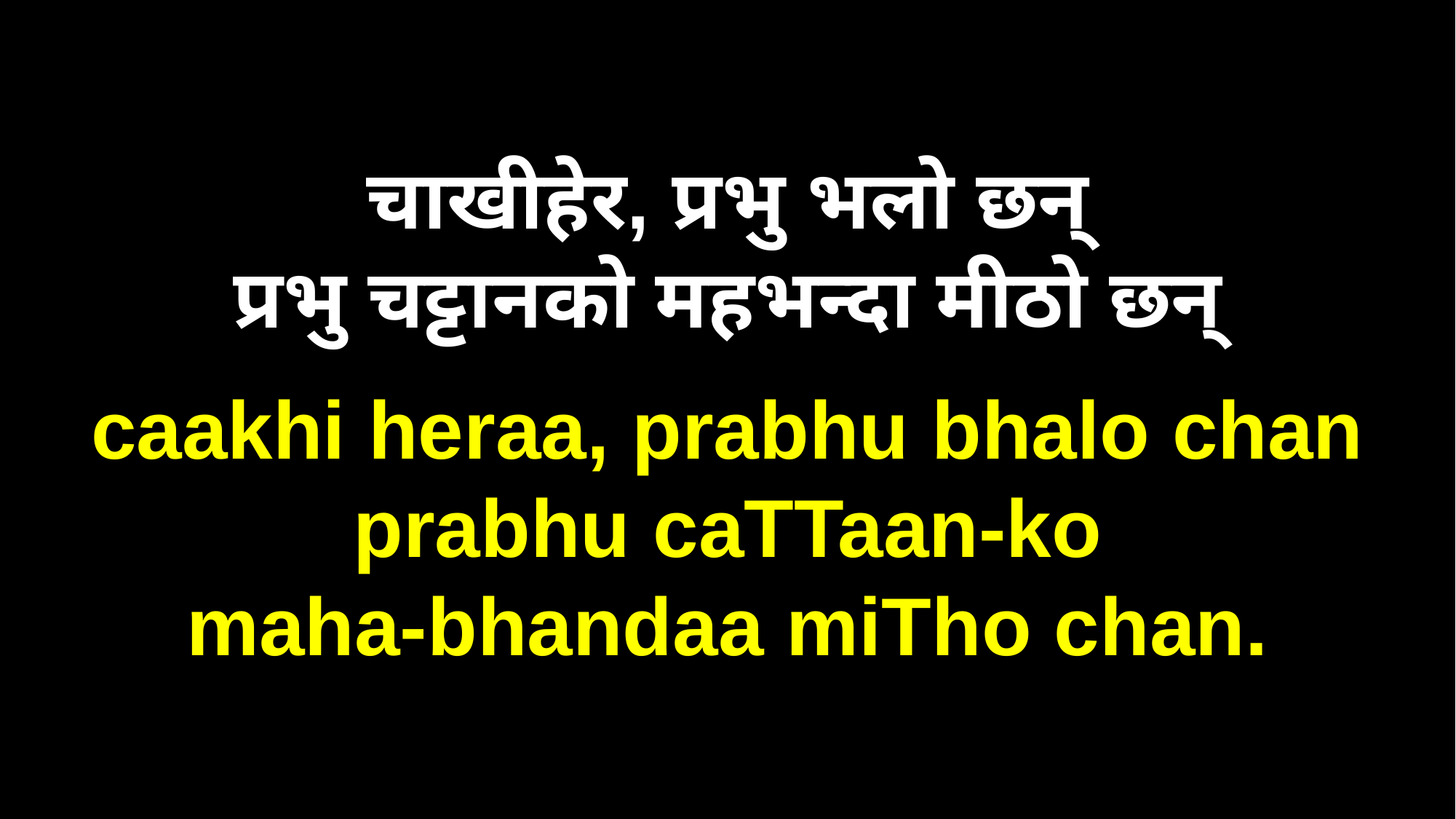

चाखीहेर, प्रभु भलो छन्
प्रभु चट्टानको महभन्दा मीठो छन्

caakhi heraa, prabhu bhalo chan
prabhu caTTaan-ko
maha-bhandaa miTho chan.